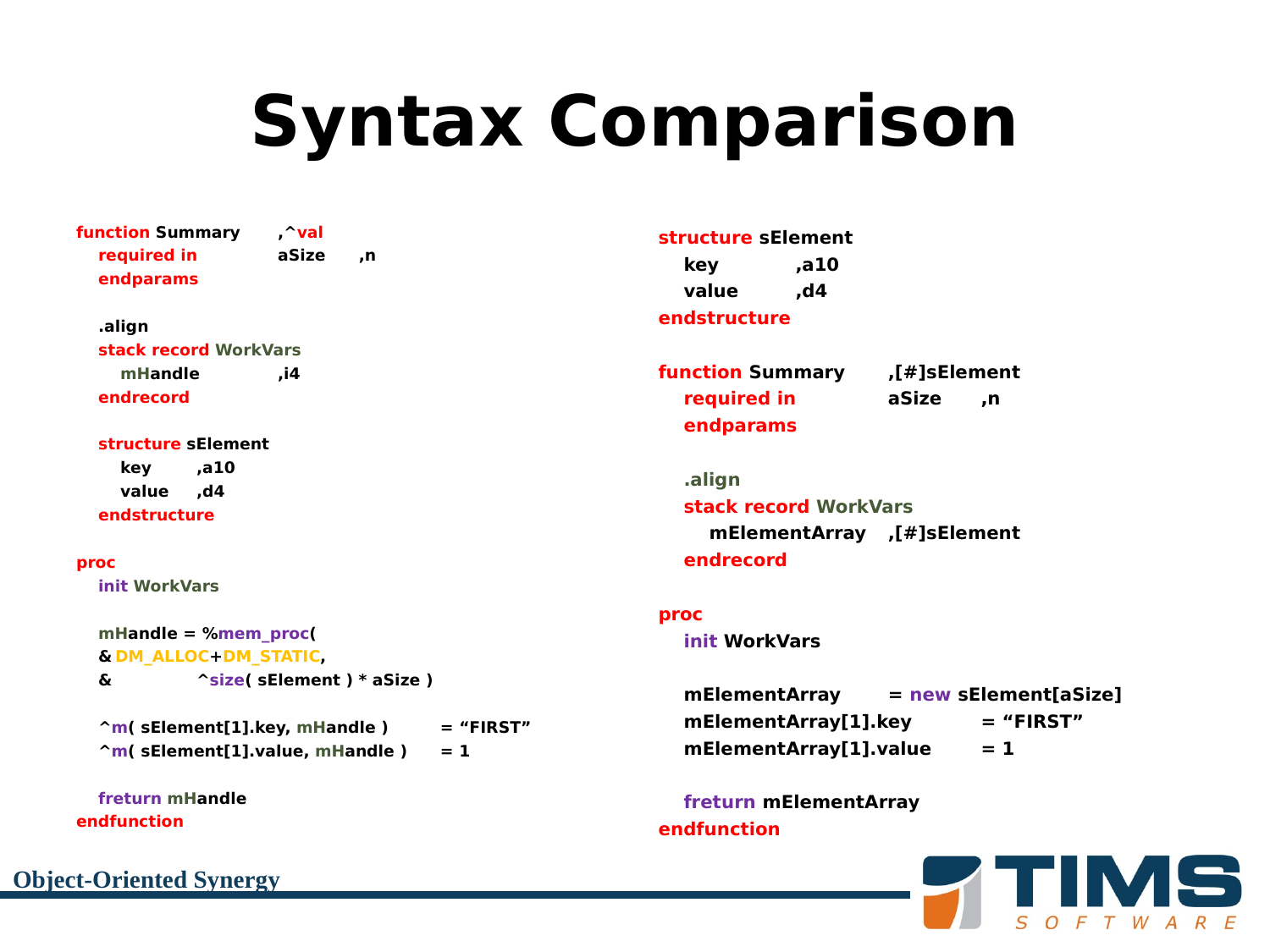

# Syntax Comparison
function Summary 	,^val
    required in 	aSize	,n
    endparams

    .align
    stack record WorkVars
        mHandle		,i4
    endrecord

    structure sElement
        key		,a10
        value		,d4
    endstructure

proc
    init WorkVars

    mHandle = %mem_proc(
    &		DM_ALLOC+DM_STATIC,
    &    	^size( sElement ) * aSize )

    ^m( sElement[1].key, mHandle )    	= “FIRST”
    ^m( sElement[1].value, mHandle )	= 1

    freturn mHandle
endfunction
structure sElement
    key	,a10
    value	,d4
endstructure

function Summary	,[#]sElement
    required in	aSize	,n
    endparams

    .align
    stack record WorkVars
        mElementArray	,[#]sElement
    endrecord

proc
    init WorkVars

    mElementArray	= new sElement[aSize]
    mElementArray[1].key	= “FIRST”
    mElementArray[1].value	= 1

    freturn mElementArray
endfunction
Object-Oriented Synergy